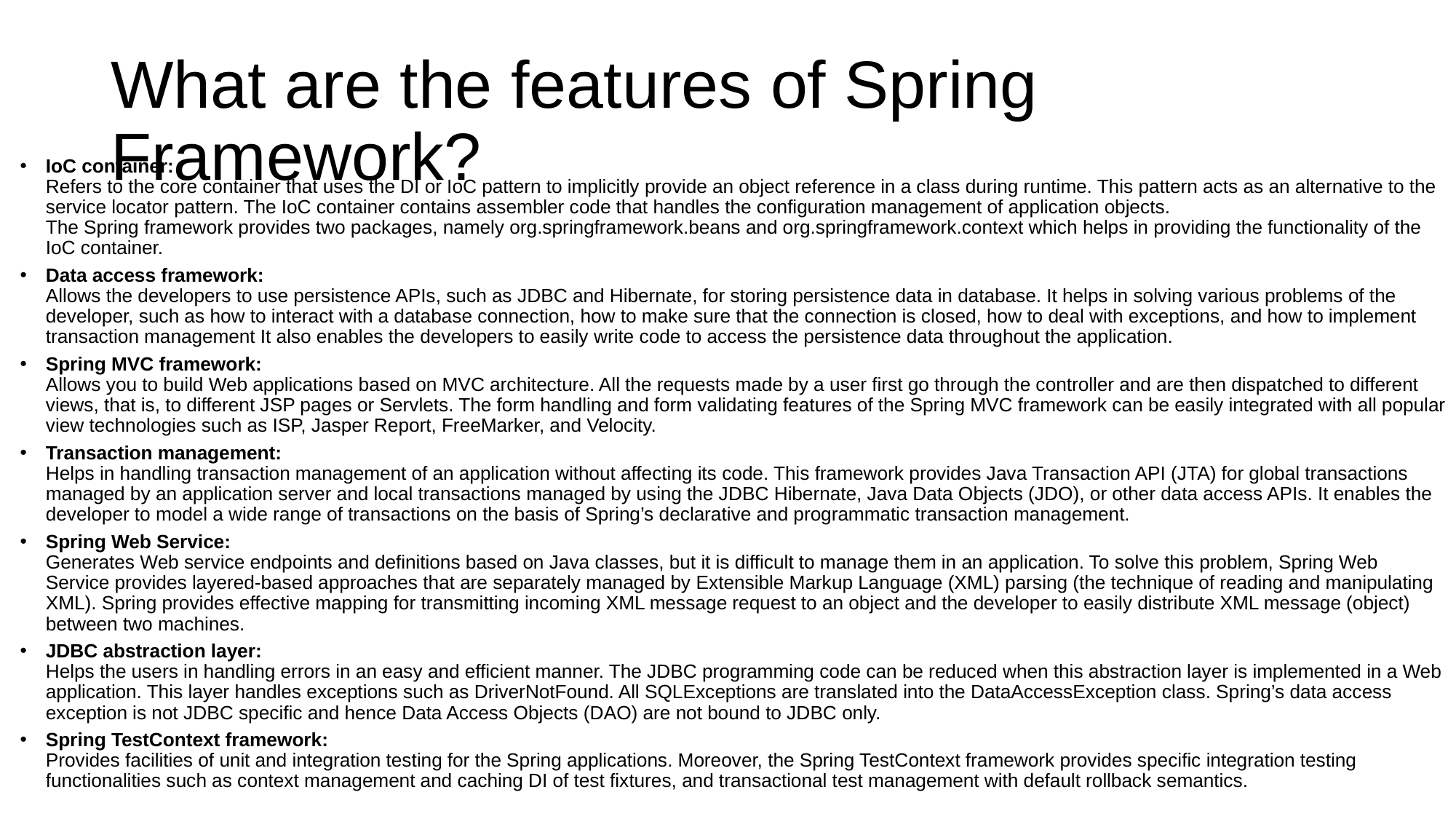

# What are the features of Spring Framework?
IoC container: 
Refers to the core container that uses the DI or IoC pattern to implicitly provide an object reference in a class during runtime. This pattern acts as an alternative to the service locator pattern. The IoC container contains assembler code that handles the configuration management of application objects.
The Spring framework provides two packages, namely org.springframework.beans and org.springframework.context which helps in providing the functionality of the IoC container.
Data access framework: 
Allows the developers to use persistence APIs, such as JDBC and Hibernate, for storing persistence data in database. It helps in solving various problems of the developer, such as how to interact with a database connection, how to make sure that the connection is closed, how to deal with exceptions, and how to implement transaction management It also enables the developers to easily write code to access the persistence data throughout the application.
Spring MVC framework: 
Allows you to build Web applications based on MVC architecture. All the requests made by a user first go through the controller and are then dispatched to different views, that is, to different JSP pages or Servlets. The form handling and form validating features of the Spring MVC framework can be easily integrated with all popular view technologies such as ISP, Jasper Report, FreeMarker, and Velocity.
Transaction management: 
Helps in handling transaction management of an application without affecting its code. This framework provides Java Transaction API (JTA) for global transactions managed by an application server and local transactions managed by using the JDBC Hibernate, Java Data Objects (JDO), or other data access APIs. It enables the developer to model a wide range of transactions on the basis of Spring’s declarative and programmatic transaction management.
Spring Web Service: 
Generates Web service endpoints and definitions based on Java classes, but it is difficult to manage them in an application. To solve this problem, Spring Web Service provides layered-based approaches that are separately managed by Extensible Markup Language (XML) parsing (the technique of reading and manipulating XML). Spring provides effective mapping for transmitting incoming XML message request to an object and the developer to easily distribute XML message (object) between two machines.
JDBC abstraction layer: 
Helps the users in handling errors in an easy and efficient manner. The JDBC programming code can be reduced when this abstraction layer is implemented in a Web application. This layer handles exceptions such as DriverNotFound. All SQLExceptions are translated into the DataAccessException class. Spring’s data access exception is not JDBC specific and hence Data Access Objects (DAO) are not bound to JDBC only.
Spring TestContext framework: 
Provides facilities of unit and integration testing for the Spring applications. Moreover, the Spring TestContext framework provides specific integration testing functionalities such as context management and caching DI of test fixtures, and transactional test management with default rollback semantics.